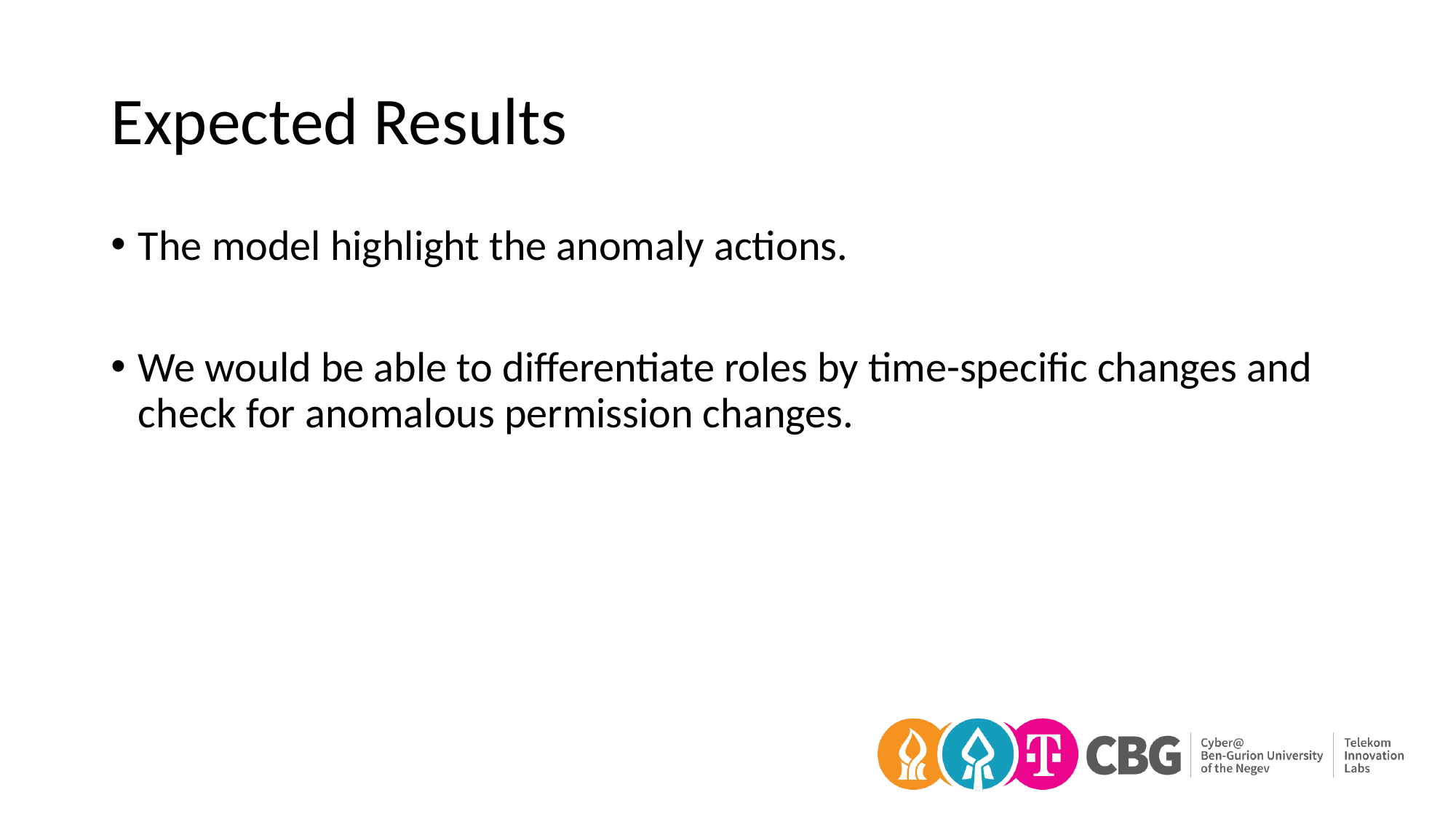

# Expected Results
The model highlight the anomaly actions.

We would be able to differentiate roles by time-specific changes and check for anomalous permission changes.